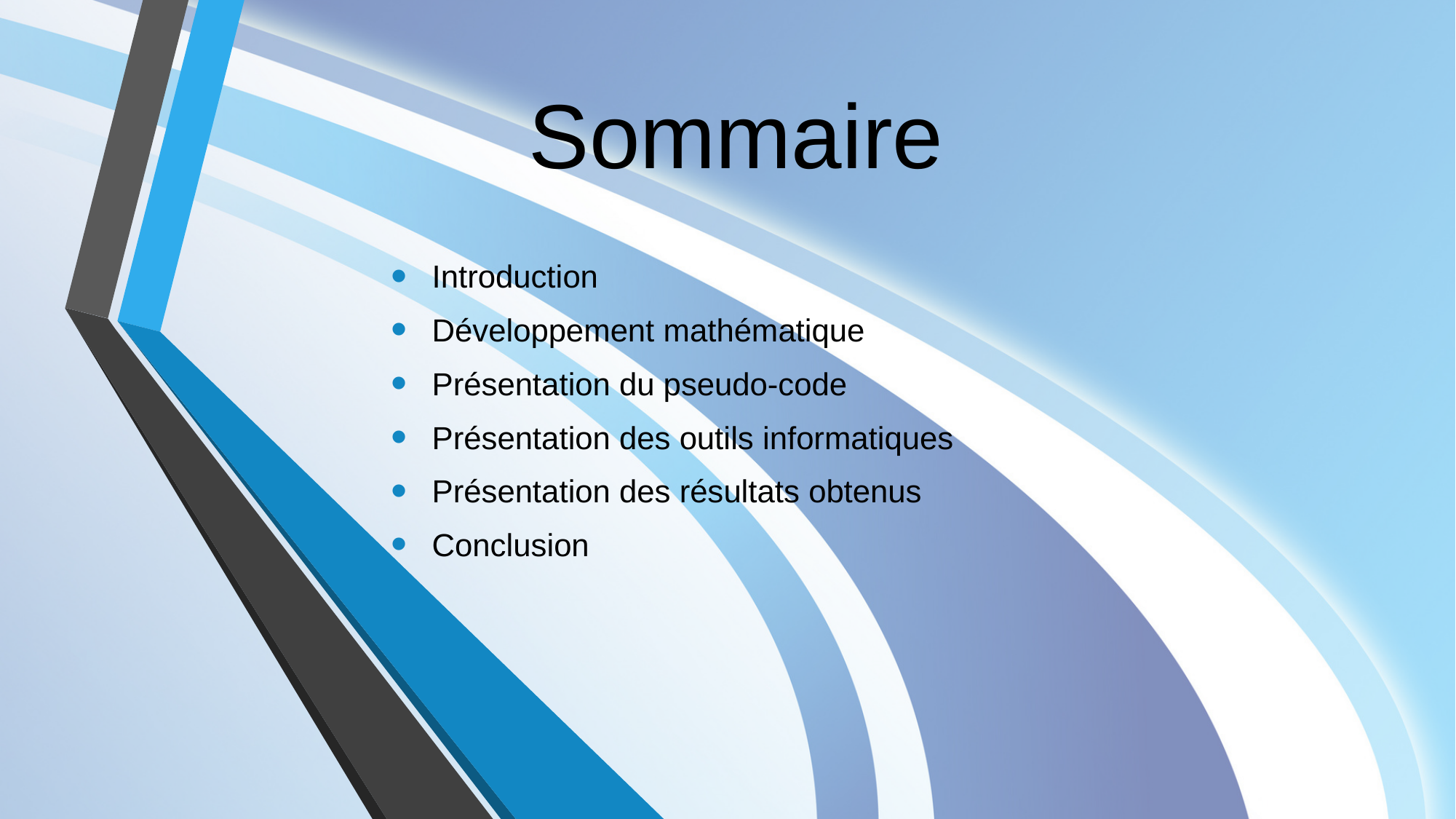

# Sommaire
Introduction
Développement mathématique
Présentation du pseudo-code
Présentation des outils informatiques
Présentation des résultats obtenus
Conclusion